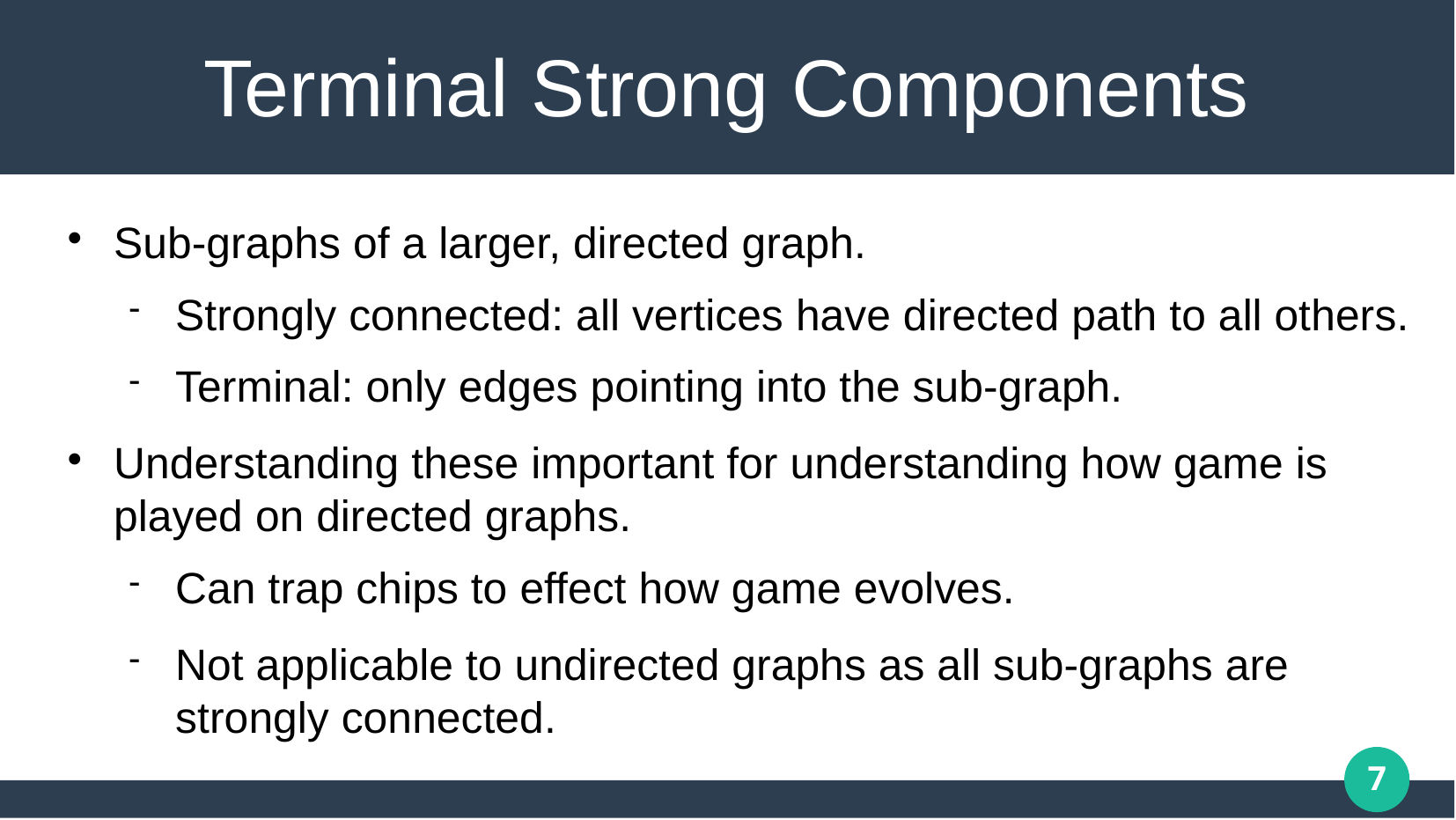

# Terminal Strong Components
Sub-graphs of a larger, directed graph.
Strongly connected: all vertices have directed path to all others.
Terminal: only edges pointing into the sub-graph.
Understanding these important for understanding how game is played on directed graphs.
Can trap chips to effect how game evolves.
Not applicable to undirected graphs as all sub-graphs are strongly connected.